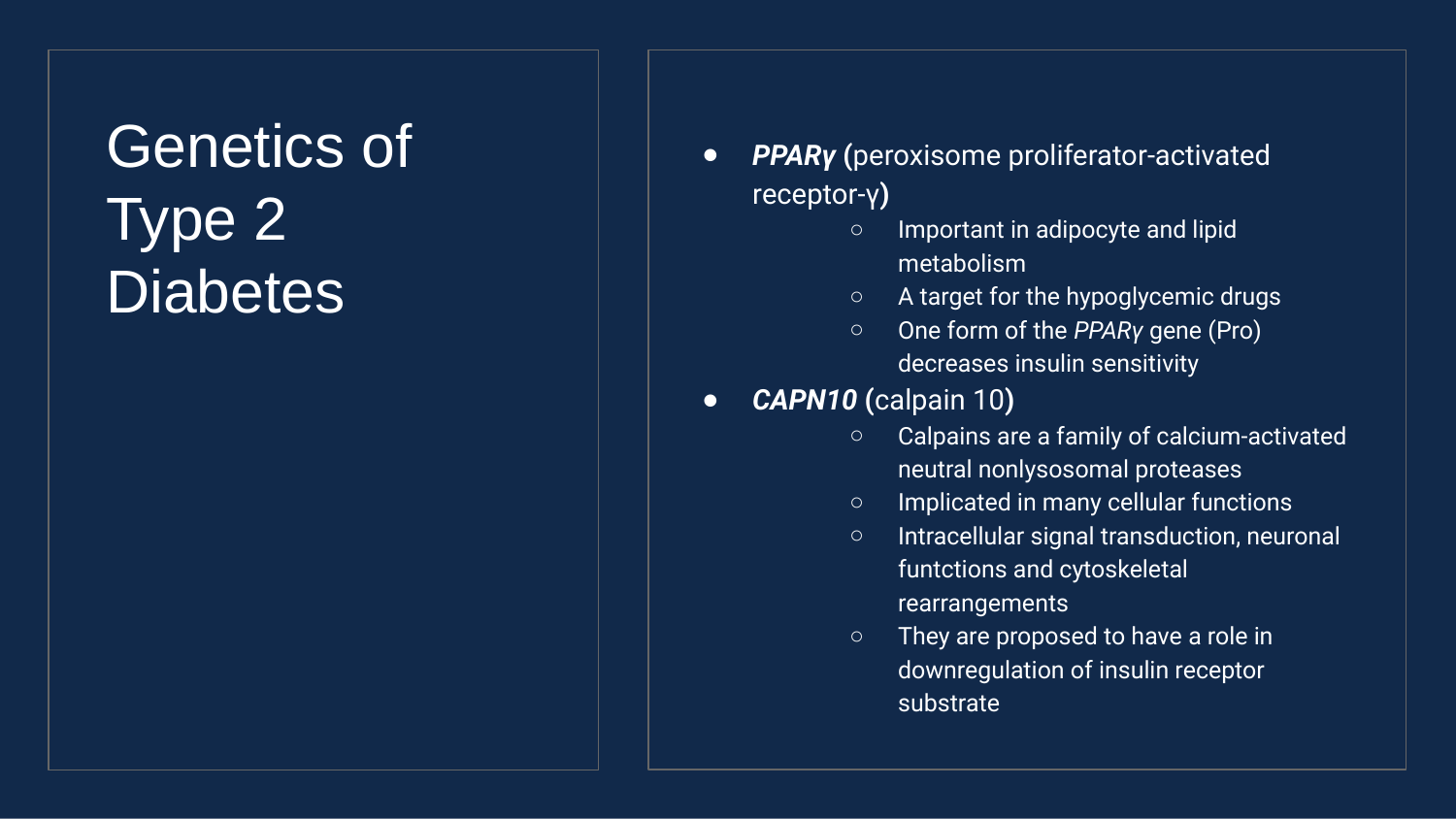

# Genetics of Type 2 Diabetes

PPARγ (peroxisome proliferator-activated receptor-γ)
Important in adipocyte and lipid metabolism
A target for the hypoglycemic drugs
One form of the PPARγ gene (Pro) decreases insulin sensitivity
CAPN10 (calpain 10)
Calpains are a family of calcium-activated neutral nonlysosomal proteases
Implicated in many cellular functions
Intracellular signal transduction, neuronal funtctions and cytoskeletal rearrangements
They are proposed to have a role in downregulation of insulin receptor substrate